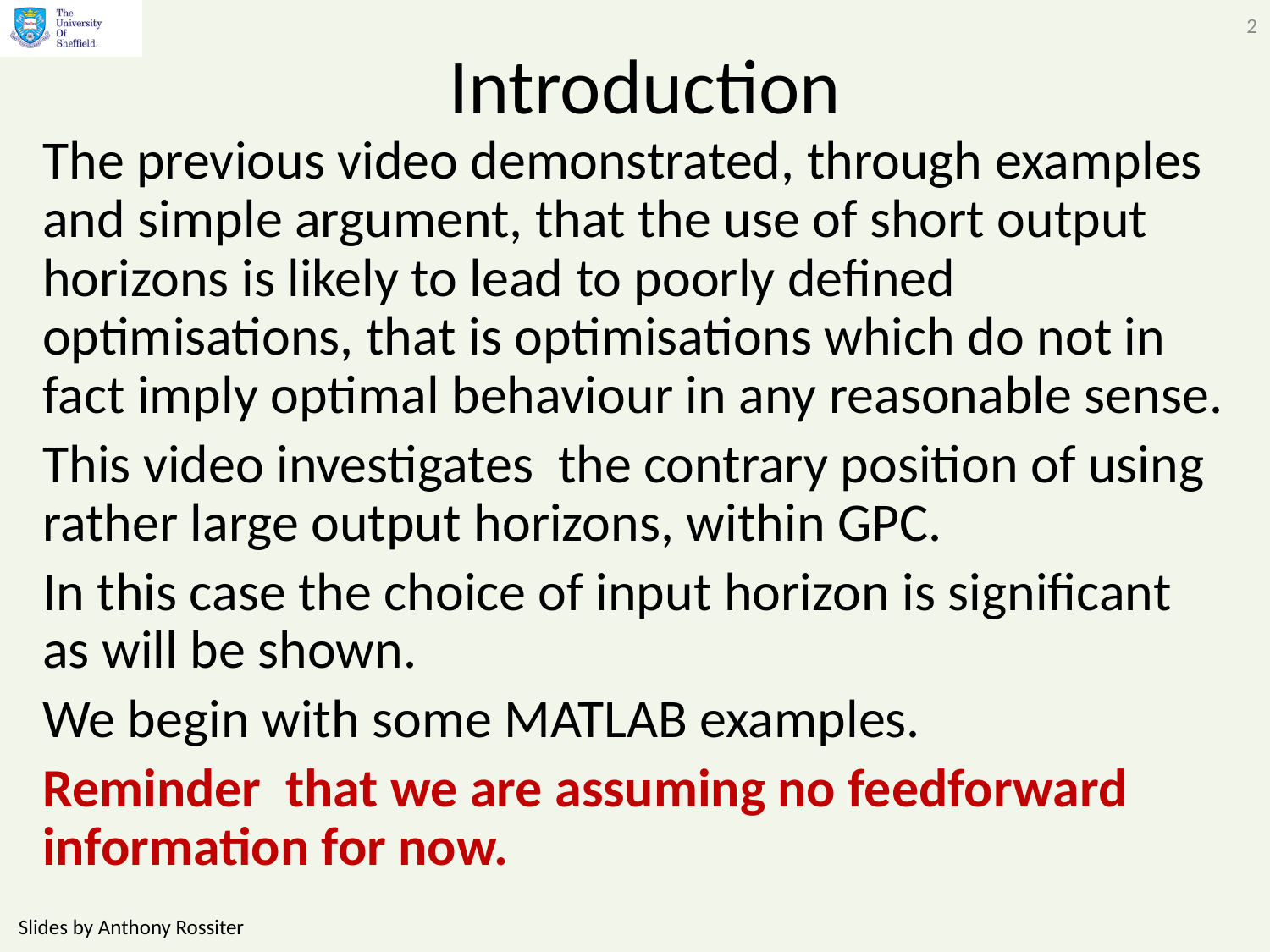

2
# Introduction
The previous video demonstrated, through examples and simple argument, that the use of short output horizons is likely to lead to poorly defined optimisations, that is optimisations which do not in fact imply optimal behaviour in any reasonable sense.
This video investigates  the contrary position of using rather large output horizons, within GPC.
In this case the choice of input horizon is significant as will be shown.
We begin with some MATLAB examples.
Reminder  that we are assuming no feedforward information for now.

Slides by Anthony Rossiter